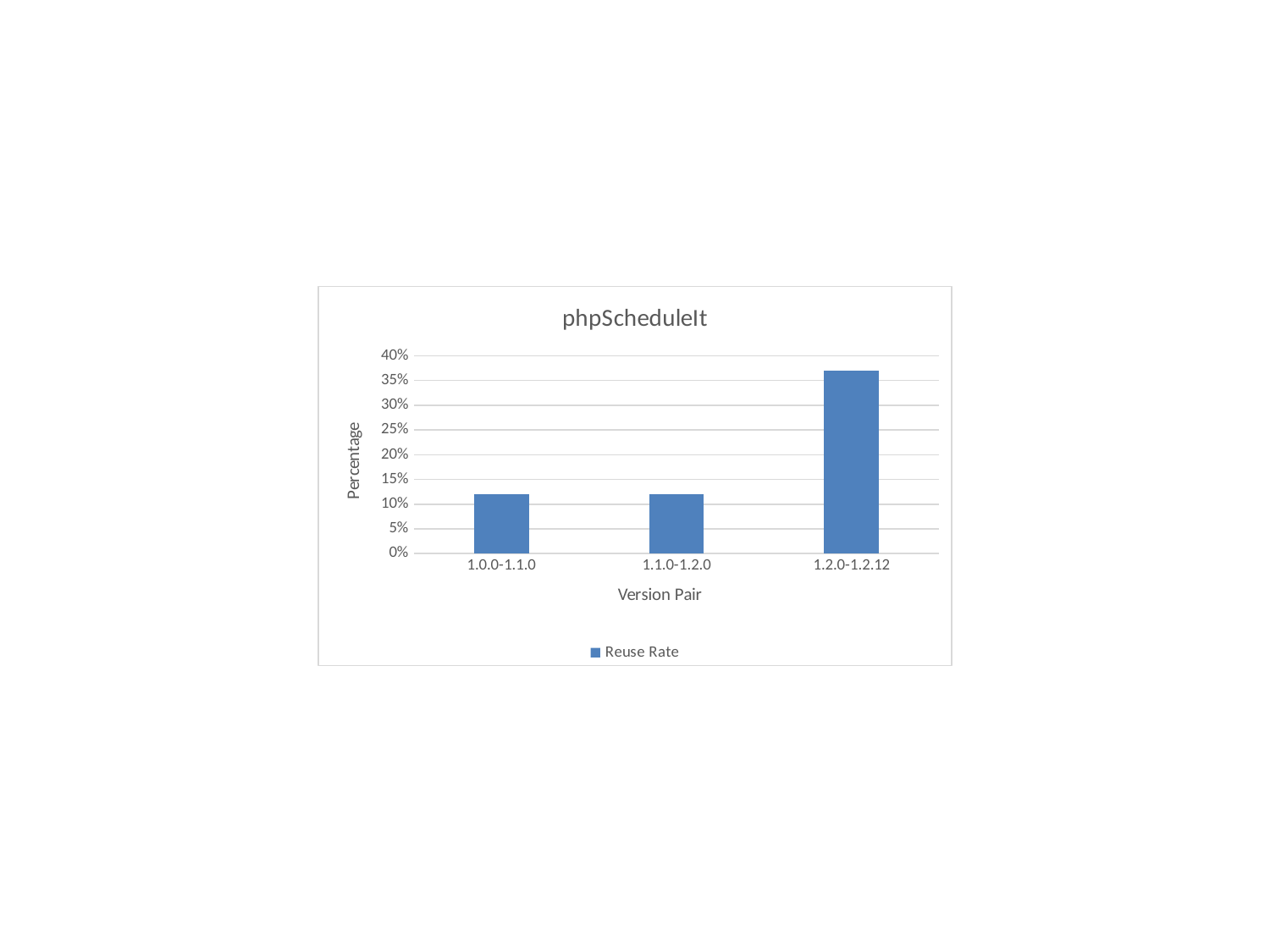

### Chart: phpScheduleIt

| Category | Reuse Rate |
|---|---|
| 1.0.0-1.1.0 | 0.12 |
| 1.1.0-1.2.0 | 0.12 |
| 1.2.0-1.2.12 | 0.37 |